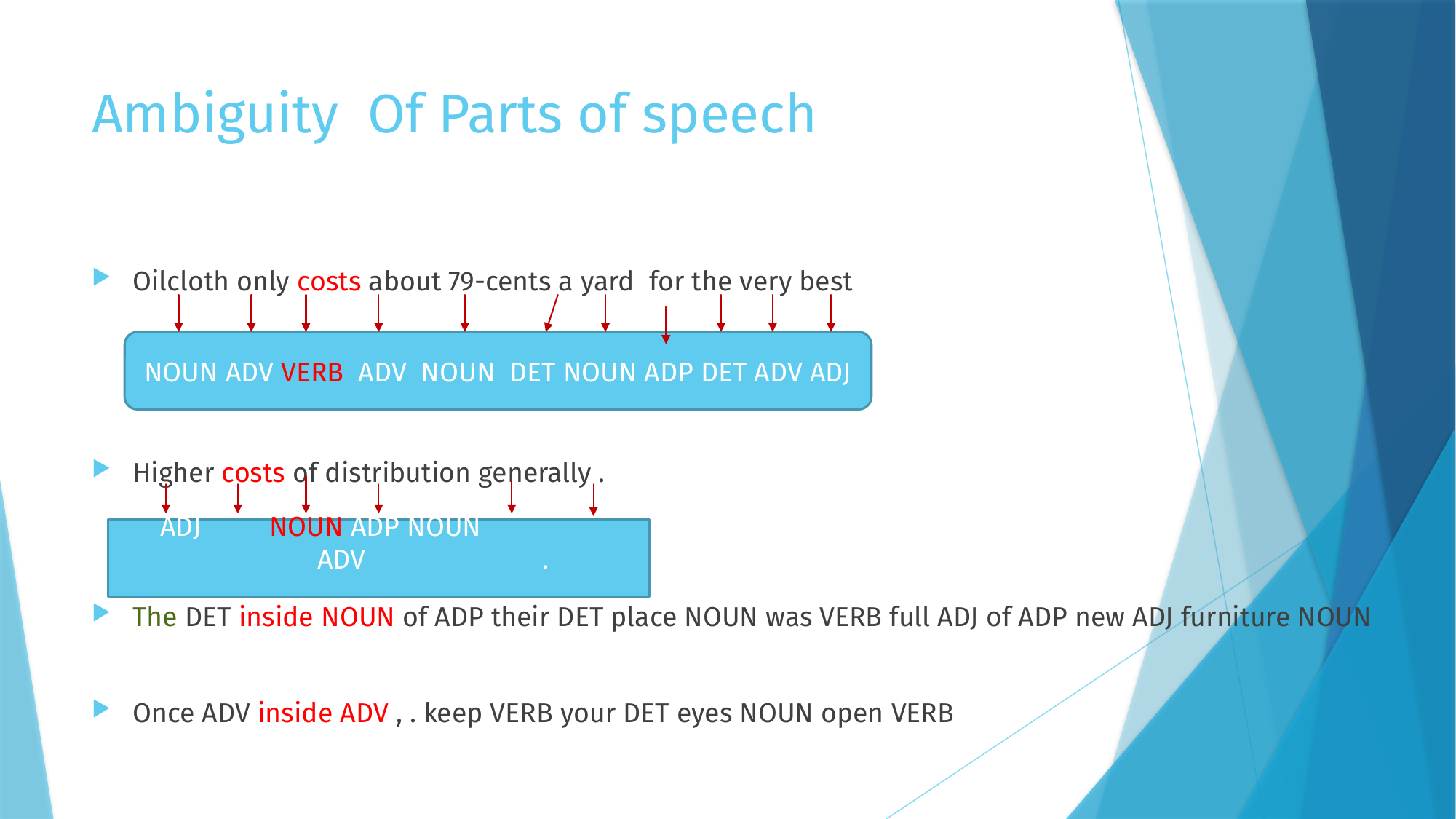

# Ambiguity  Of Parts of speech
Oilcloth only costs about 79-cents a yard  for the very best

Higher costs of distribution generally .

The DET inside NOUN of ADP their DET place NOUN was VERB full ADJ of ADP new ADJ furniture NOUN

Once ADV inside ADV , . keep VERB your DET eyes NOUN open VERB

NOUN ADV VERB  ADV  NOUN  DET NOUN ADP DET ADV ADJ
ADJ 	NOUN ADP NOUN 		ADV		 .